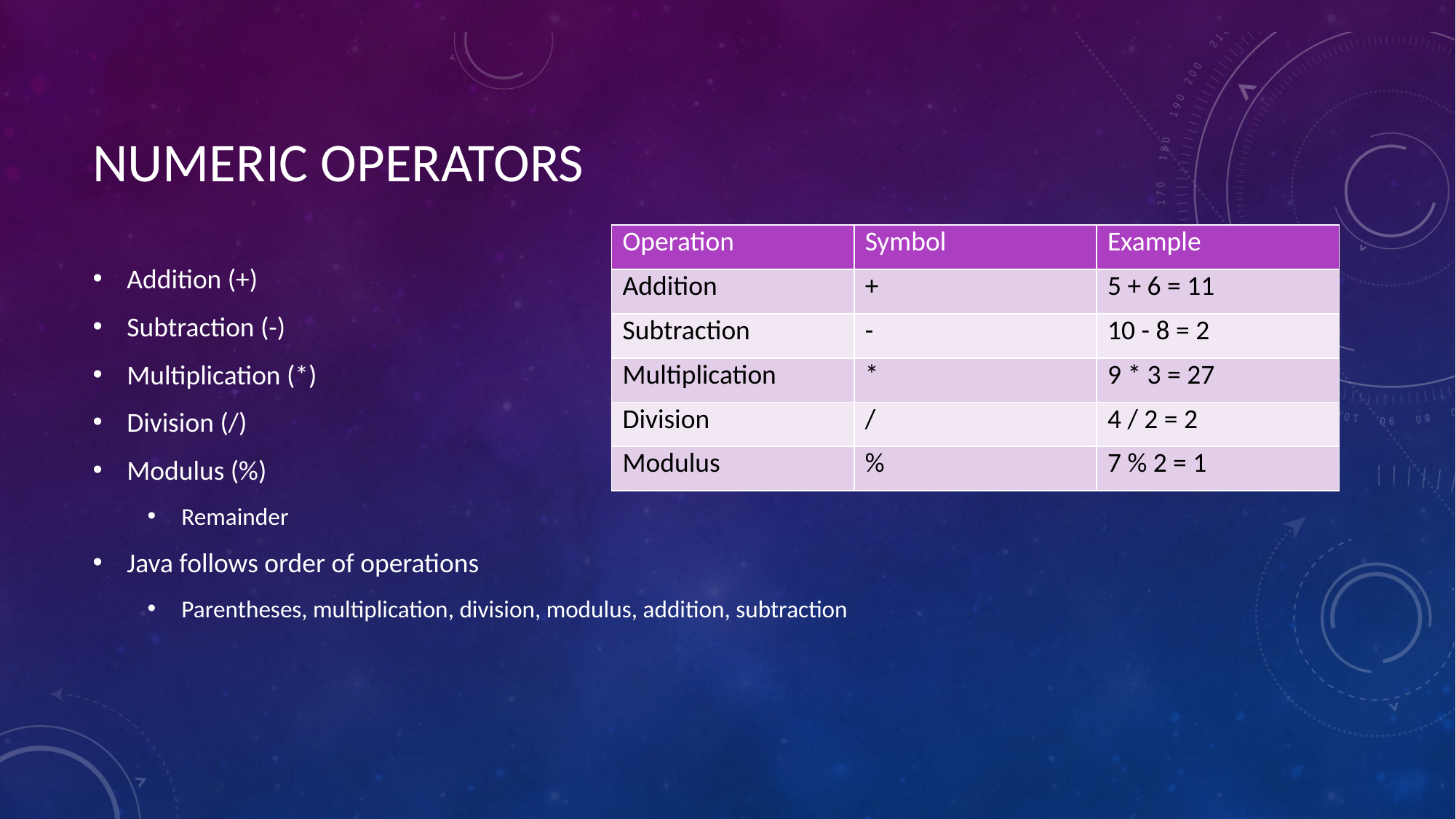

# Numeric Operators
| Operation | Symbol | Example |
| --- | --- | --- |
| Addition | + | 5 + 6 = 11 |
| Subtraction | - | 10 - 8 = 2 |
| Multiplication | \* | 9 \* 3 = 27 |
| Division | / | 4 / 2 = 2 |
| Modulus | % | 7 % 2 = 1 |
Addition (+)
Subtraction (-)
Multiplication (*)
Division (/)
Modulus (%)
Remainder
Java follows order of operations
Parentheses, multiplication, division, modulus, addition, subtraction